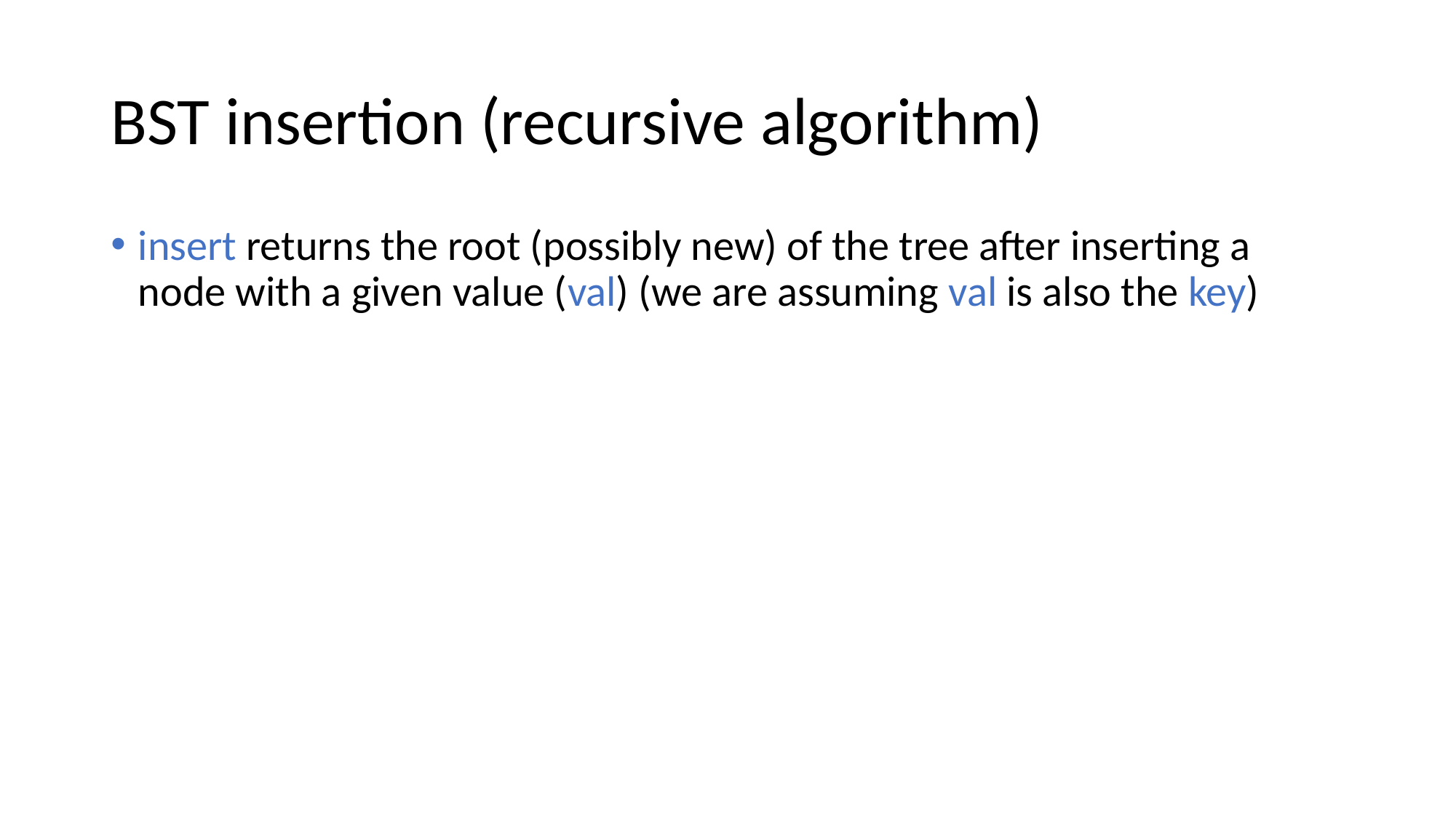

# BST insertion (recursive algorithm)
insert returns the root (possibly new) of the tree after inserting a node with a given value (val) (we are assuming val is also the key)